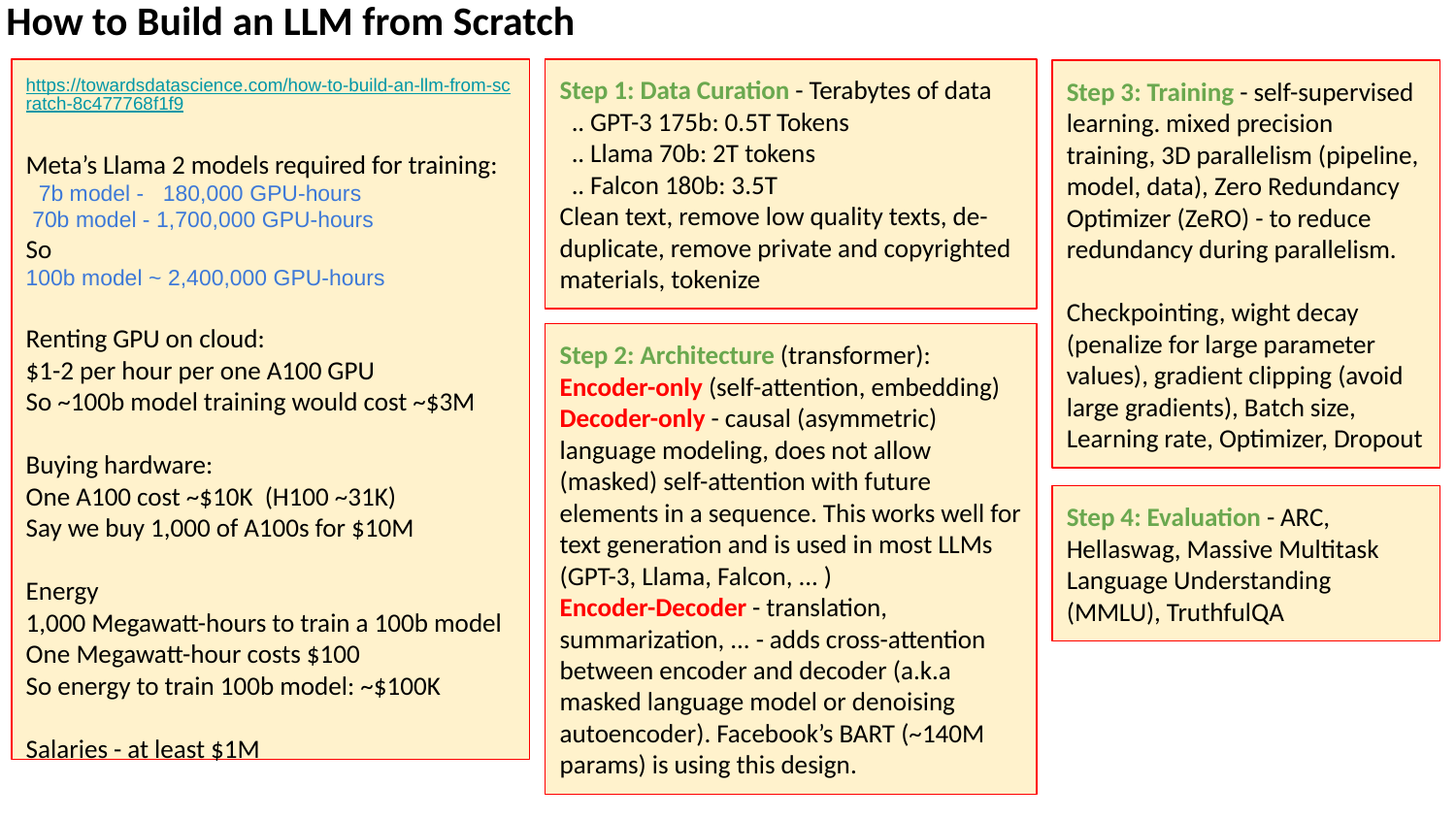

How to Build an LLM from Scratch
https://towardsdatascience.com/how-to-build-an-llm-from-scratch-8c477768f1f9

Meta’s Llama 2 models required for training:
  7b model -   180,000 GPU-hours
 70b model - 1,700,000 GPU-hours
So
100b model ~ 2,400,000 GPU-hours

Renting GPU on cloud:
$1-2 per hour per one A100 GPU
So ~100b model training would cost ~$3M

Buying hardware:
One A100 cost ~$10K  (H100 ~31K)
Say we buy 1,000 of A100s for $10M

Energy
1,000 Megawatt-hours to train a 100b model
One Megawatt-hour costs $100
So energy to train 100b model: ~$100K

Salaries - at least $1M
Step 1: Data Curation - Terabytes of data
  .. GPT-3 175b: 0.5T Tokens
  .. Llama 70b: 2T tokens
  .. Falcon 180b: 3.5T
Clean text, remove low quality texts, de-duplicate, remove private and copyrighted materials, tokenize
Step 3: Training - self-supervised learning. mixed precision training, 3D parallelism (pipeline, model, data), Zero Redundancy Optimizer (ZeRO) - to reduce redundancy during parallelism.

Checkpointing, wight decay (penalize for large parameter values), gradient clipping (avoid large gradients), Batch size, Learning rate, Optimizer, Dropout
Step 2: Architecture (transformer):
Encoder-only (self-attention, embedding)
Decoder-only - causal (asymmetric) language modeling, does not allow (masked) self-attention with future elements in a sequence. This works well for text generation and is used in most LLMs (GPT-3, Llama, Falcon, ... )
Encoder-Decoder - translation, summarization, ... - adds cross-attention between encoder and decoder (a.k.a masked language model or denoising autoencoder). Facebook’s BART (~140M params) is using this design.
Step 4: Evaluation - ARC, Hellaswag, Massive Multitask Language Understanding (MMLU), TruthfulQA